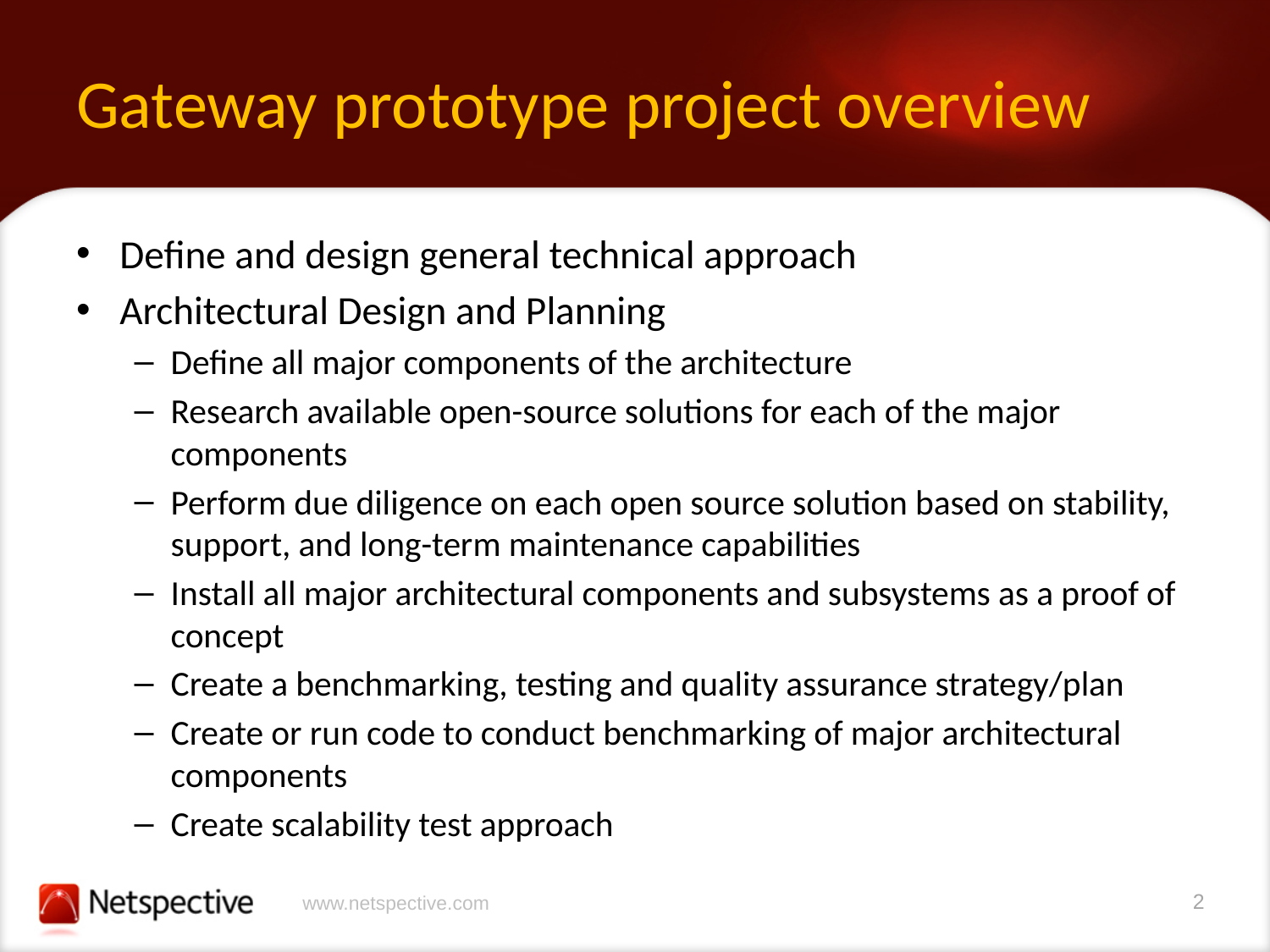

# Gateway prototype project overview
Define and design general technical approach
Architectural Design and Planning
Define all major components of the architecture
Research available open-source solutions for each of the major components
Perform due diligence on each open source solution based on stability, support, and long-term maintenance capabilities
Install all major architectural components and subsystems as a proof of concept
Create a benchmarking, testing and quality assurance strategy/plan
Create or run code to conduct benchmarking of major architectural components
Create scalability test approach